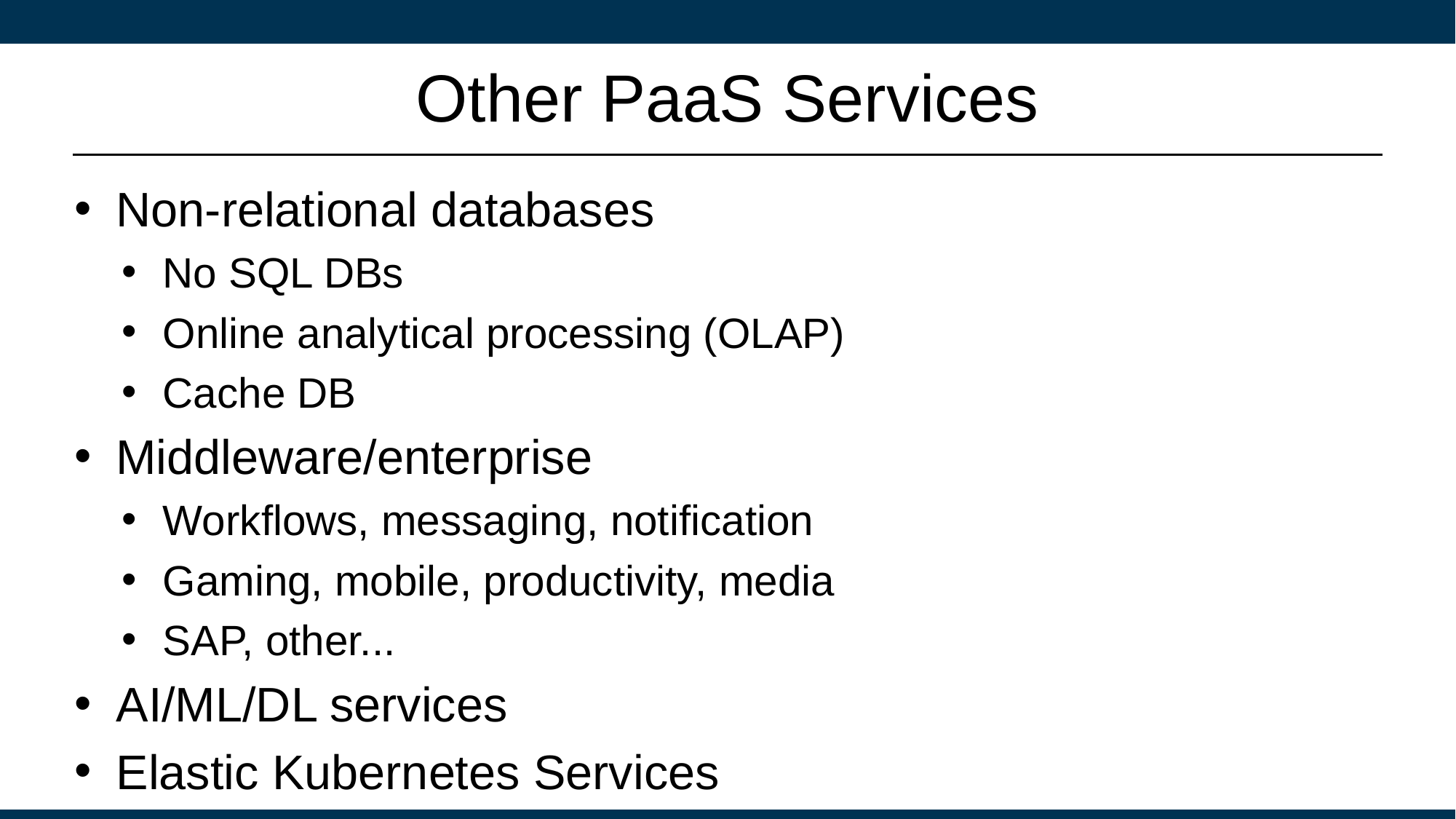

# Other PaaS Services
Non-relational databases
No SQL DBs
Online analytical processing (OLAP)
Cache DB
Middleware/enterprise
Workflows, messaging, notification
Gaming, mobile, productivity, media
SAP, other...
AI/ML/DL services
Elastic Kubernetes Services